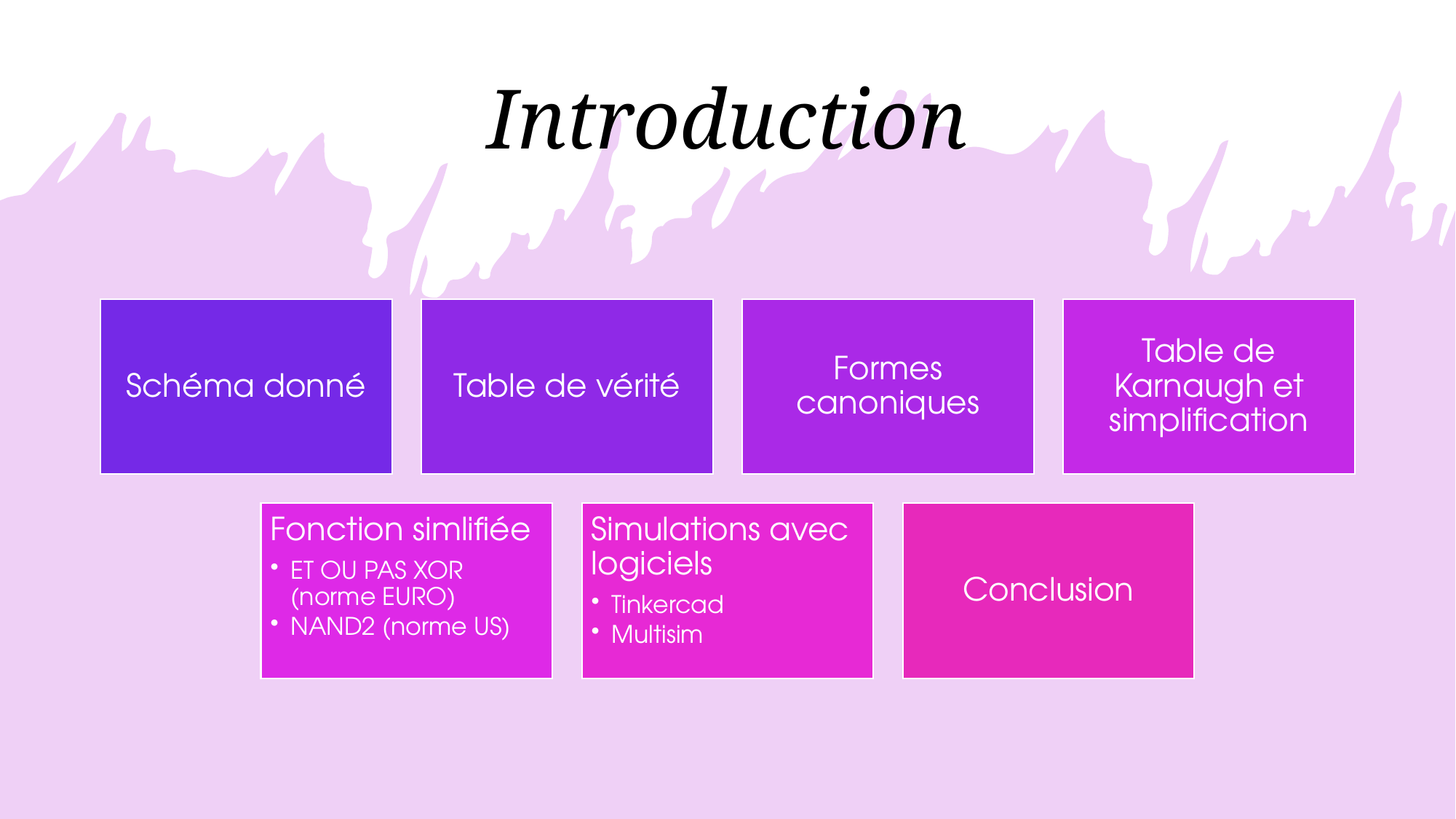

# Introduction

Schéma donné
Table de vérité
Formes canoniques
Table de Karnaugh et simplification
Fonction simlifiée
ET OU PAS XOR (norme EURO)
NAND2 (norme US)
Simulations avec logiciels
Tinkercad
Multisim
Conclusion